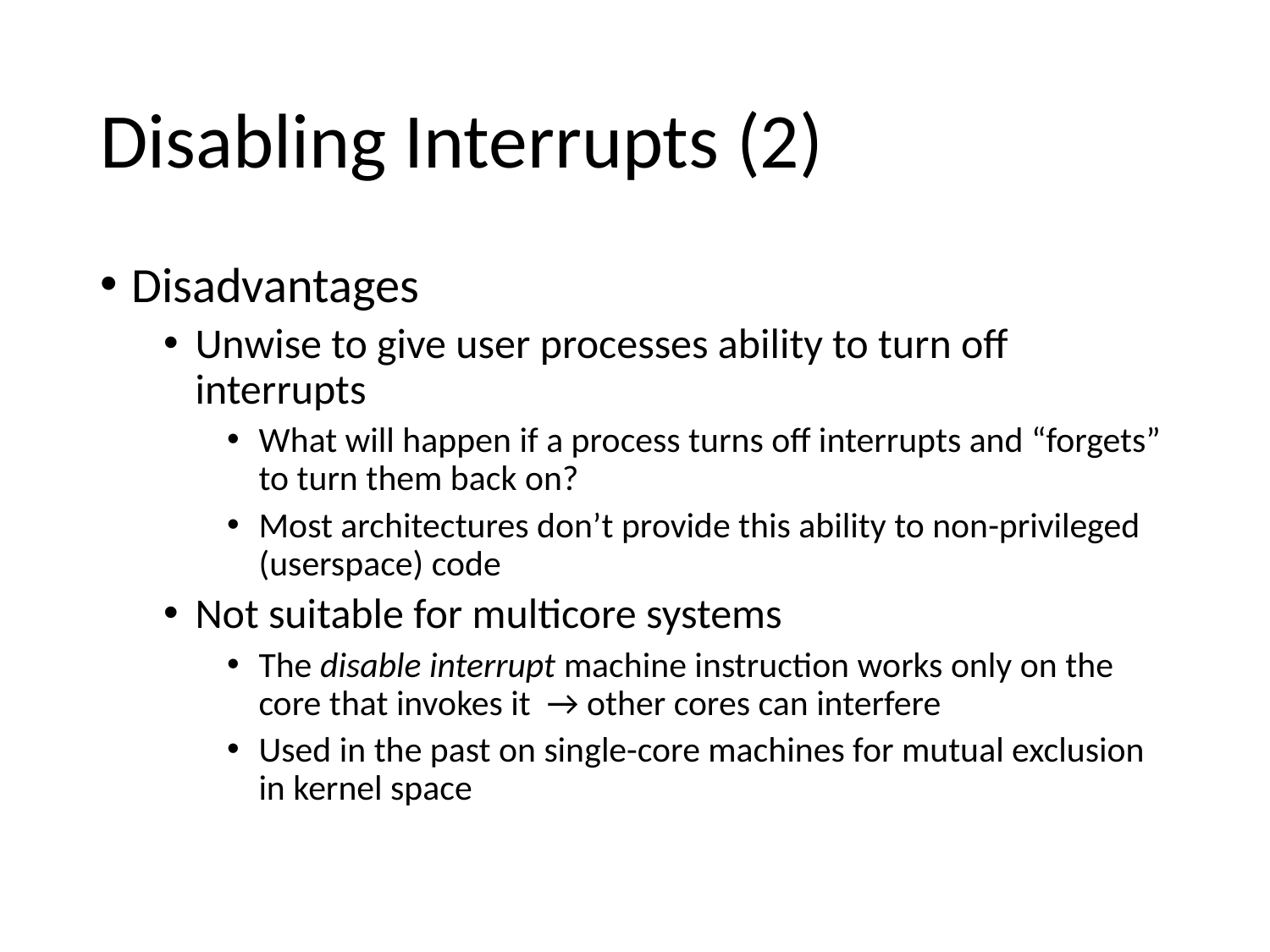

# Disabling Interrupts (2)
Disadvantages
Unwise to give user processes ability to turn off interrupts
What will happen if a process turns off interrupts and “forgets” to turn them back on?
Most architectures don’t provide this ability to non-privileged (userspace) code
Not suitable for multicore systems
The disable interrupt machine instruction works only on the core that invokes it  → other cores can interfere
Used in the past on single-core machines for mutual exclusion in kernel space